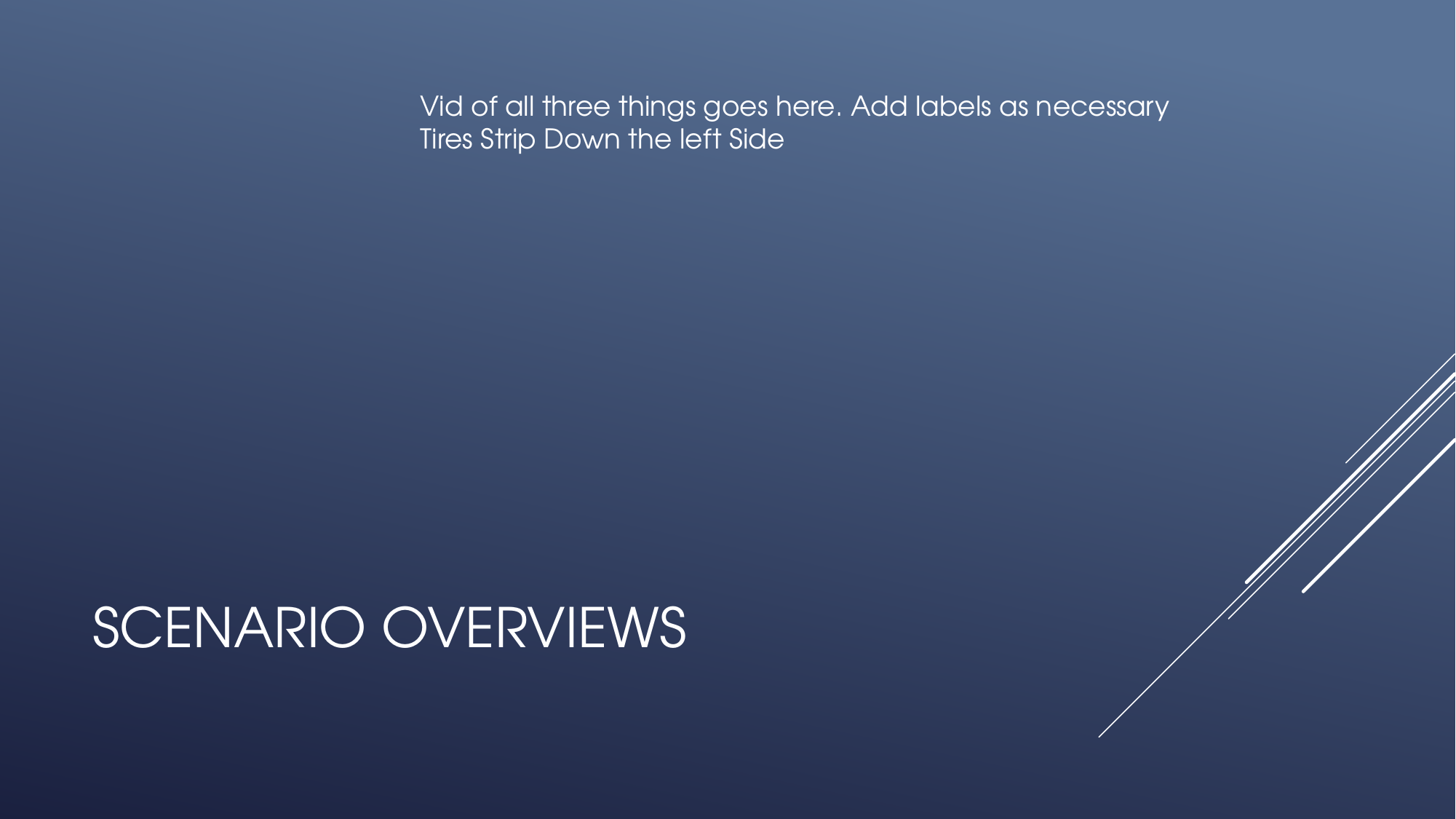

Vid of all three things goes here. Add labels as necessary
Tires Strip Down the left Side

# Scenario overviews